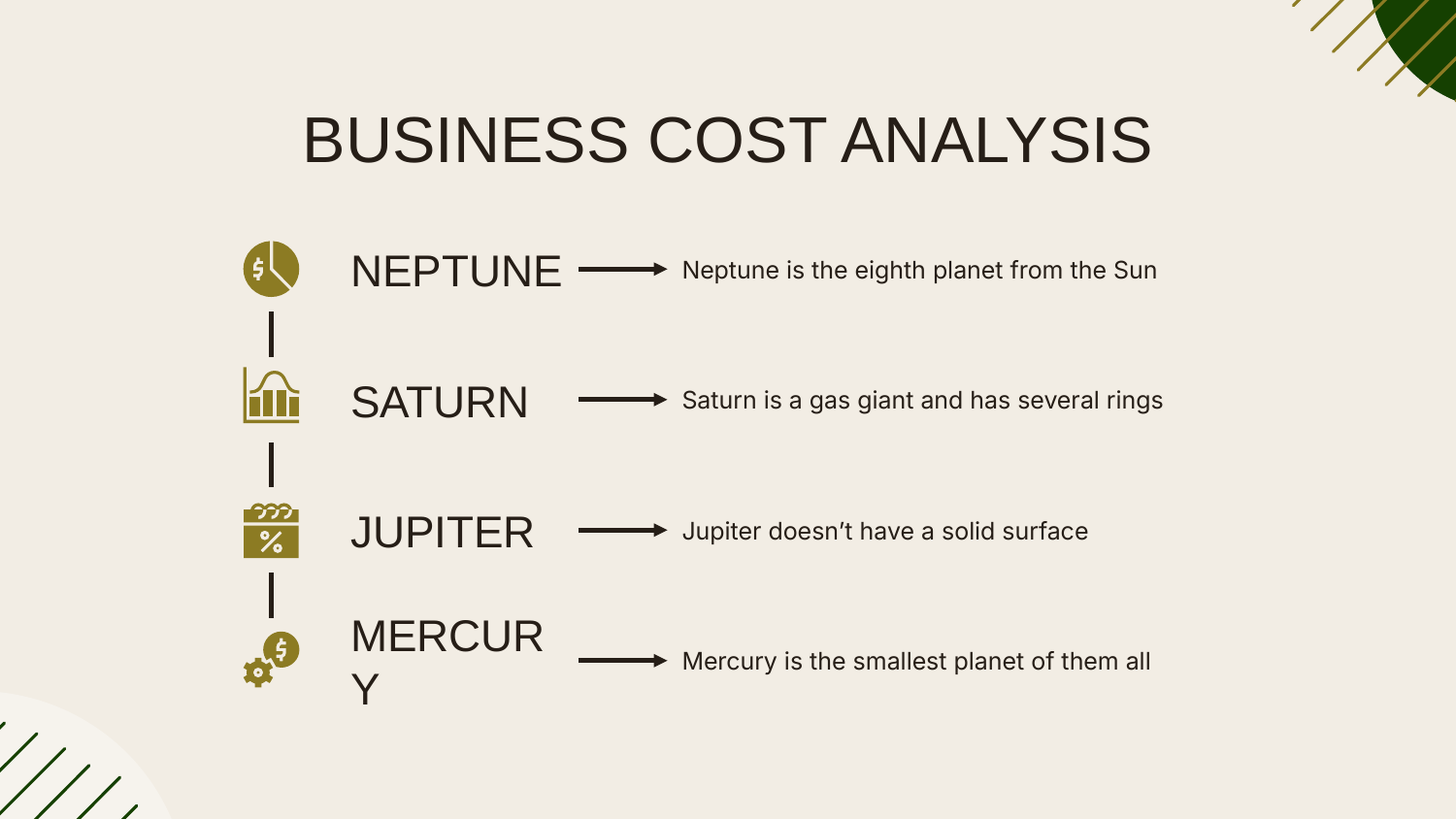

# BUSINESS COST ANALYSIS

NEPTUNE
Neptune is the eighth planet from the Sun

SATURN
Saturn is a gas giant and has several rings

JUPITER
Jupiter doesn’t have a solid surface

MERCURY
Mercury is the smallest planet of them all